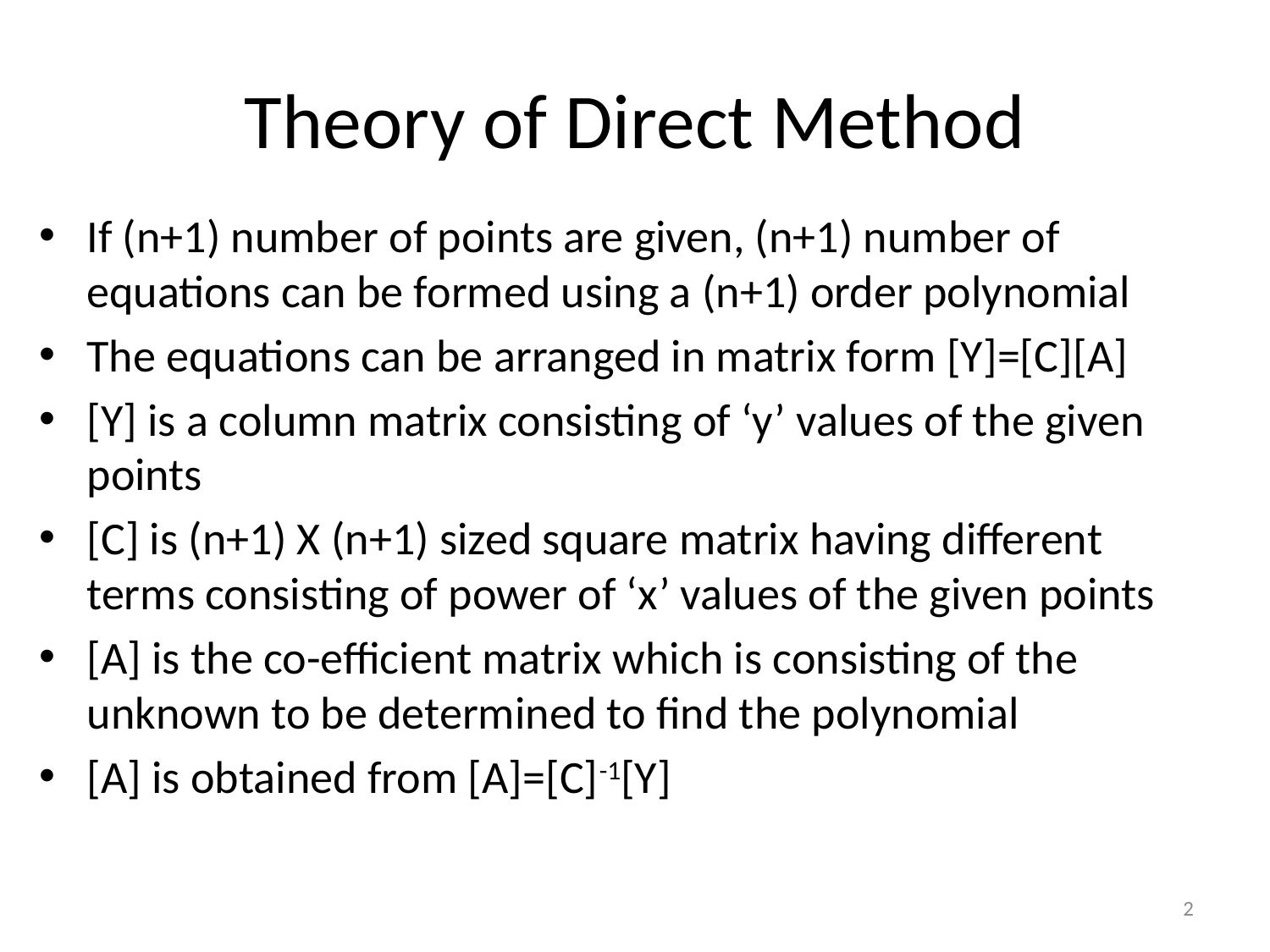

# Theory of Direct Method
If (n+1) number of points are given, (n+1) number of equations can be formed using a (n+1) order polynomial
The equations can be arranged in matrix form [Y]=[C][A]
[Y] is a column matrix consisting of ‘y’ values of the given points
[C] is (n+1) X (n+1) sized square matrix having different terms consisting of power of ‘x’ values of the given points
[A] is the co-efficient matrix which is consisting of the unknown to be determined to find the polynomial
[A] is obtained from [A]=[C]-1[Y]
2